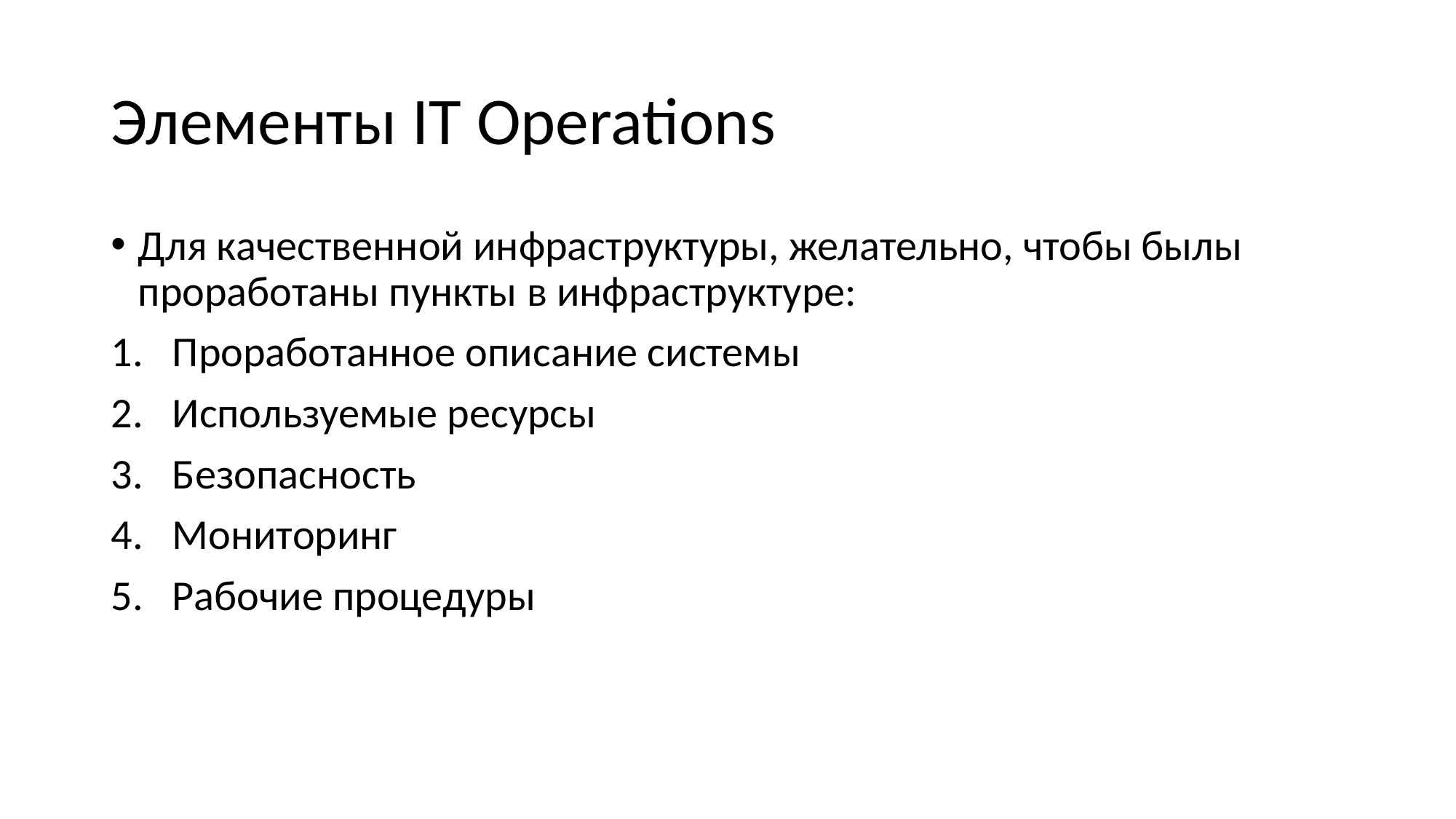

# Элементы IT Operations
Для качественной инфраструктуры, желательно, чтобы былы проработаны пункты в инфраструктуре:
Проработанное описание системы
Используемые ресурсы
Безопасность
Мониторинг
Рабочие процедуры